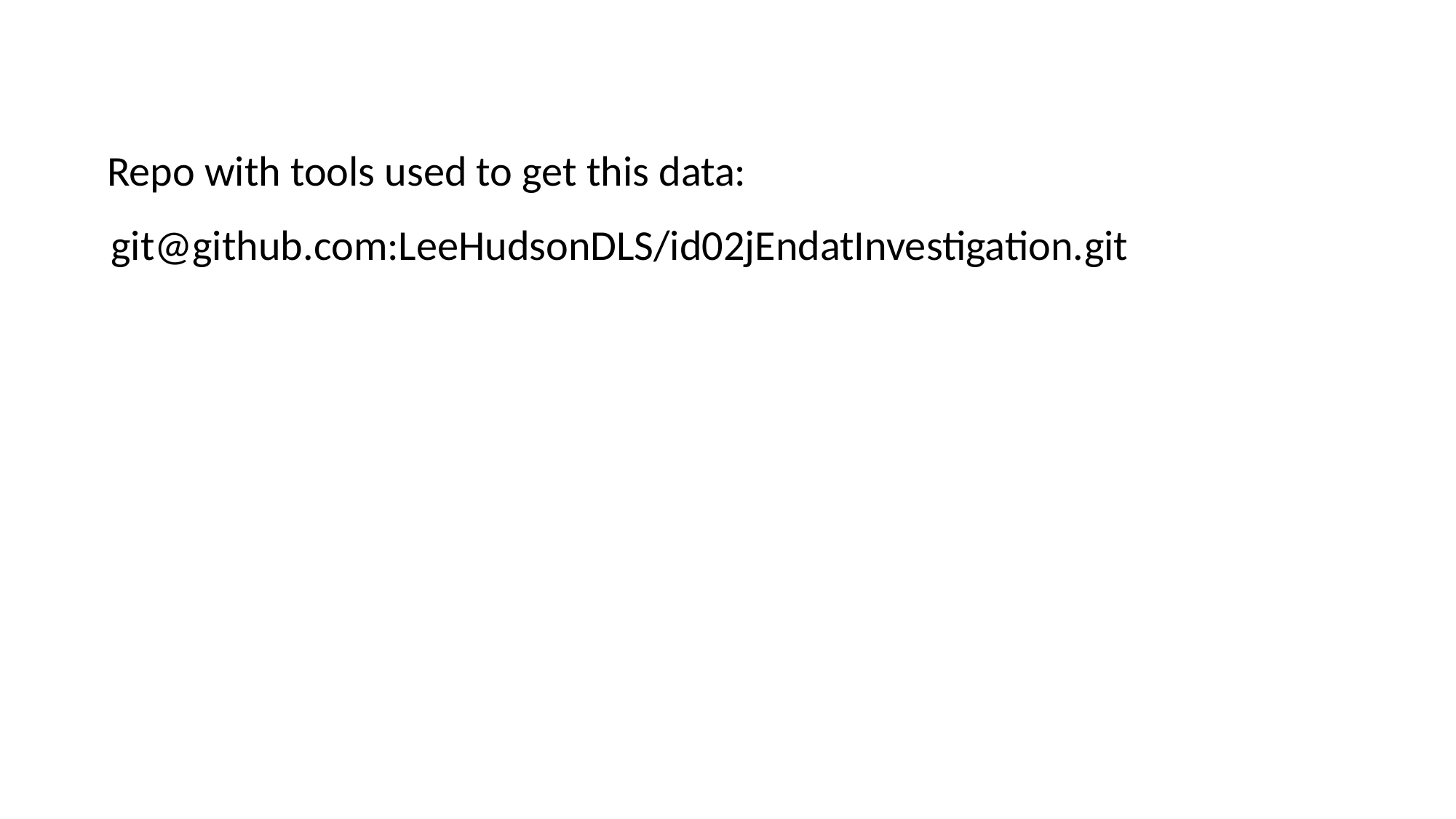

Repo with tools used to get this data:
git@github.com:LeeHudsonDLS/id02jEndatInvestigation.git